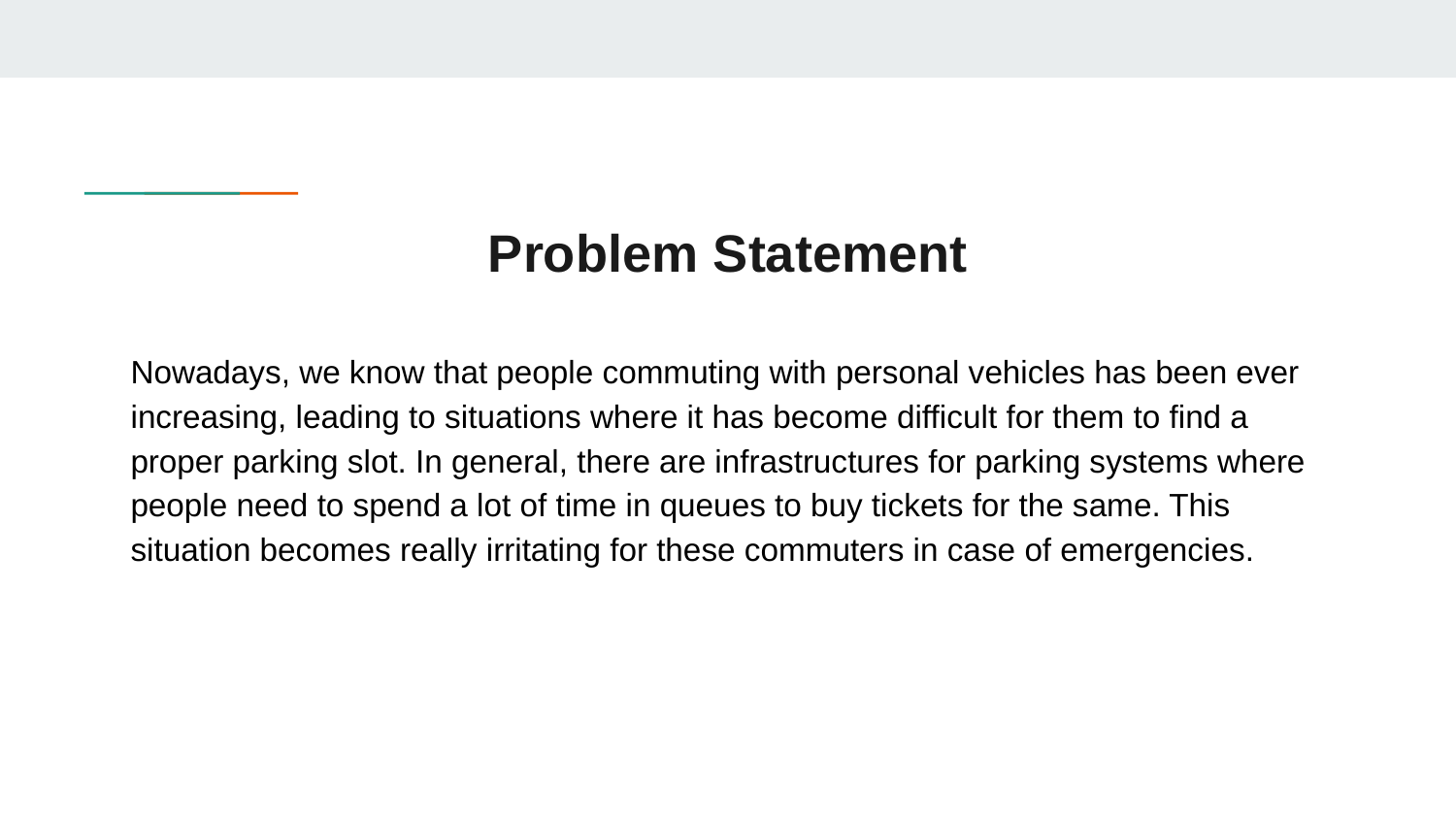

# Problem Statement
Nowadays, we know that people commuting with personal vehicles has been ever increasing, leading to situations where it has become difficult for them to find a proper parking slot. In general, there are infrastructures for parking systems where people need to spend a lot of time in queues to buy tickets for the same. This situation becomes really irritating for these commuters in case of emergencies.